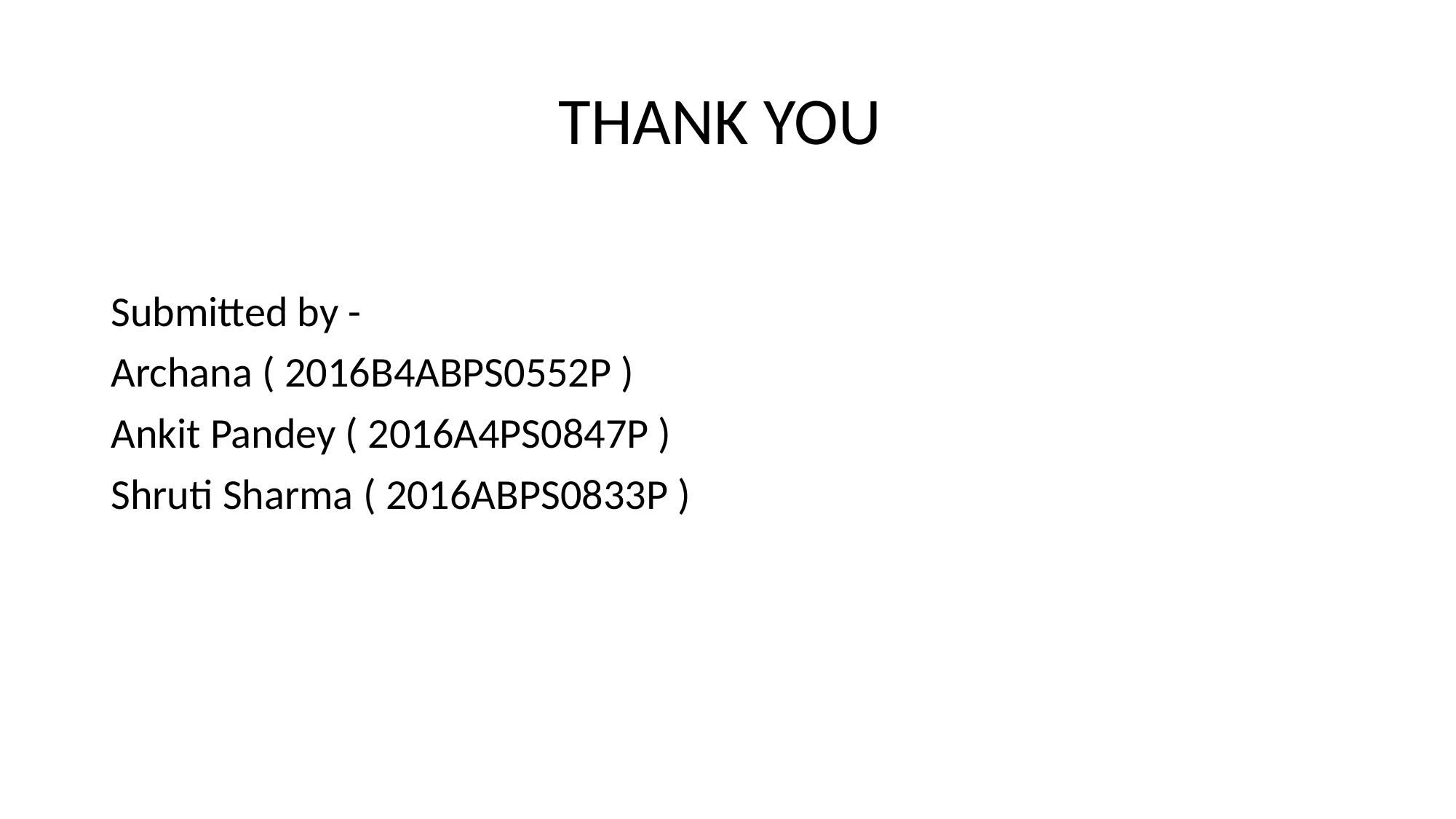

# THANK YOU

Submitted by -
Archana ( 2016B4ABPS0552P )
Ankit Pandey ( 2016A4PS0847P )
Shruti Sharma ( 2016ABPS0833P )